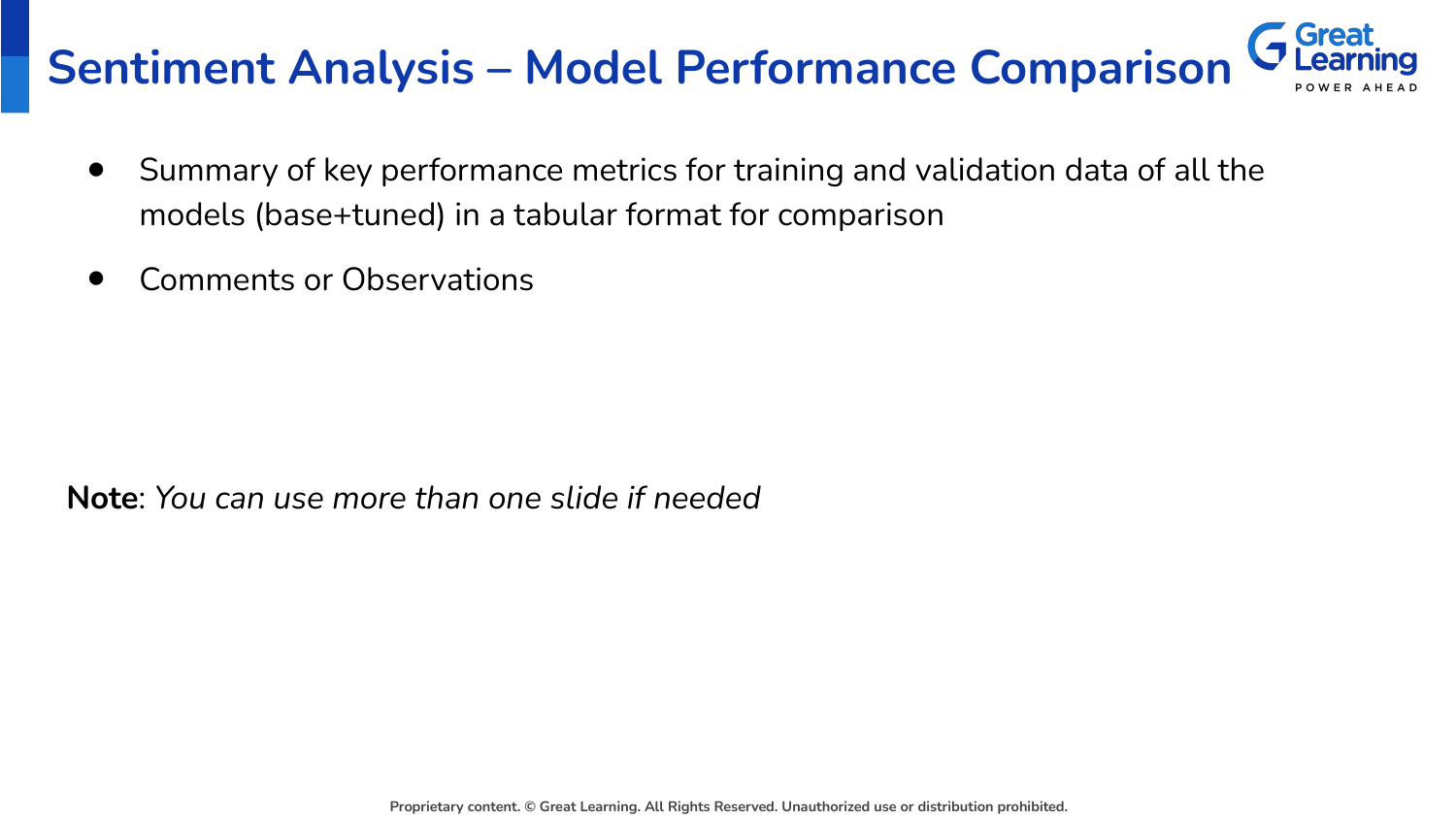

# Sentiment Analysis – Model Performance Comparison
Summary of key performance metrics for training and validation data of all the models (base+tuned) in a tabular format for comparison
Comments or Observations

Note: You can use more than one slide if needed